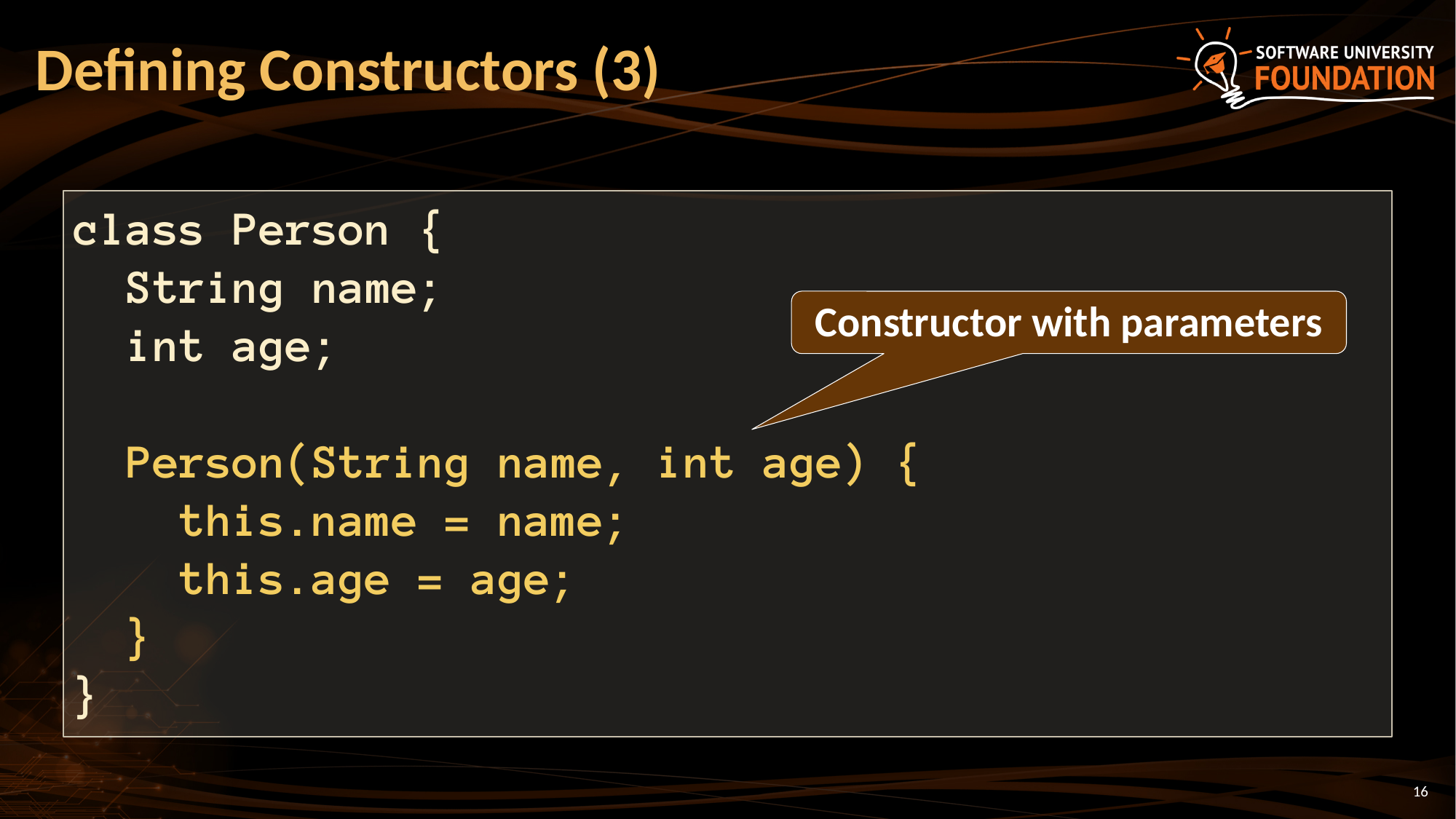

# Defining Constructors (3)
class Person {
  String name;
  int age;

  Person(String name, int age) {
    this.name = name;
    this.age = age;
  }
}
Constructor with parameters
16